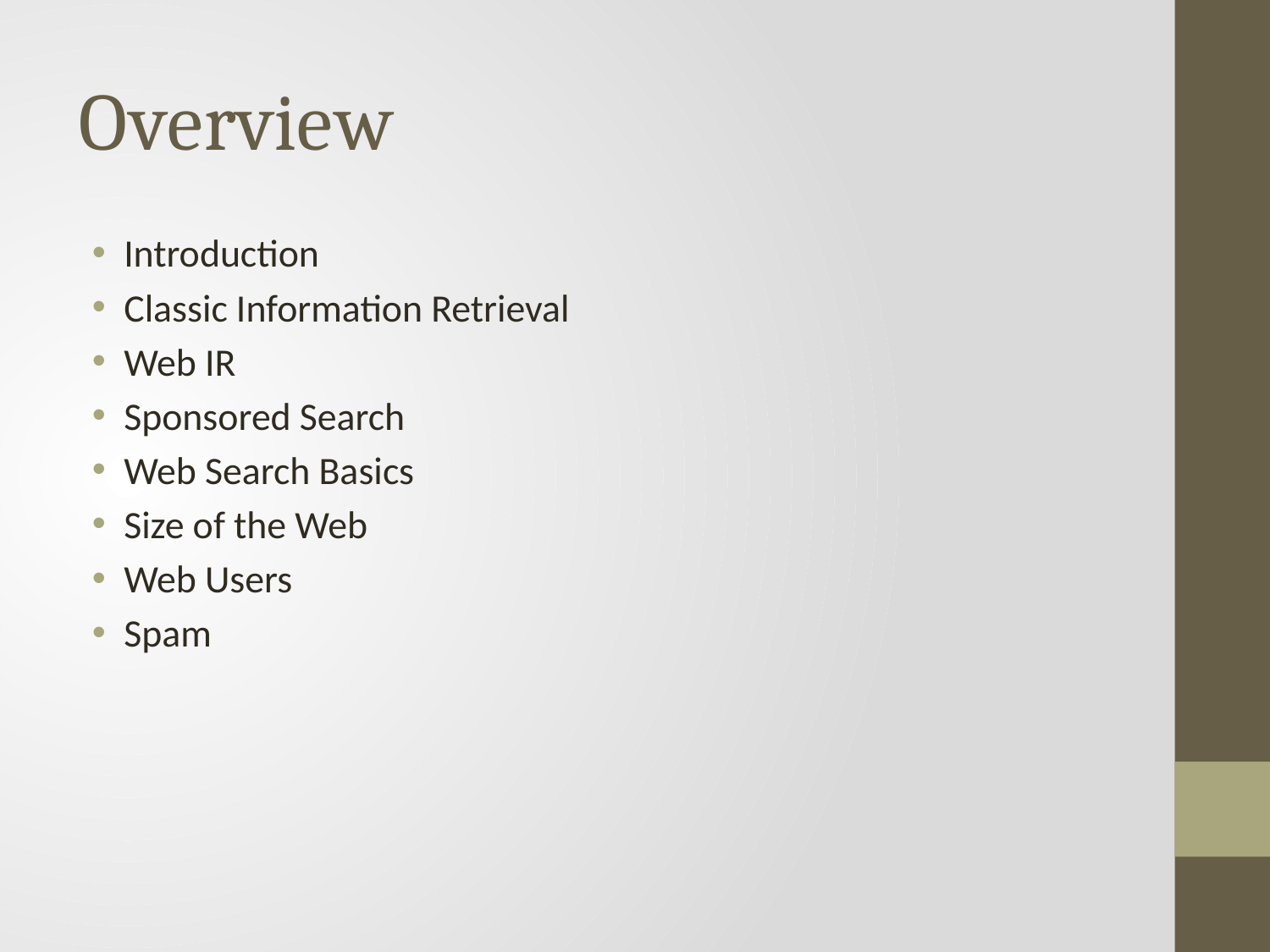

# Overview
Introduction
Classic Information Retrieval
Web IR
Sponsored Search
Web Search Basics
Size of the Web
Web Users
Spam